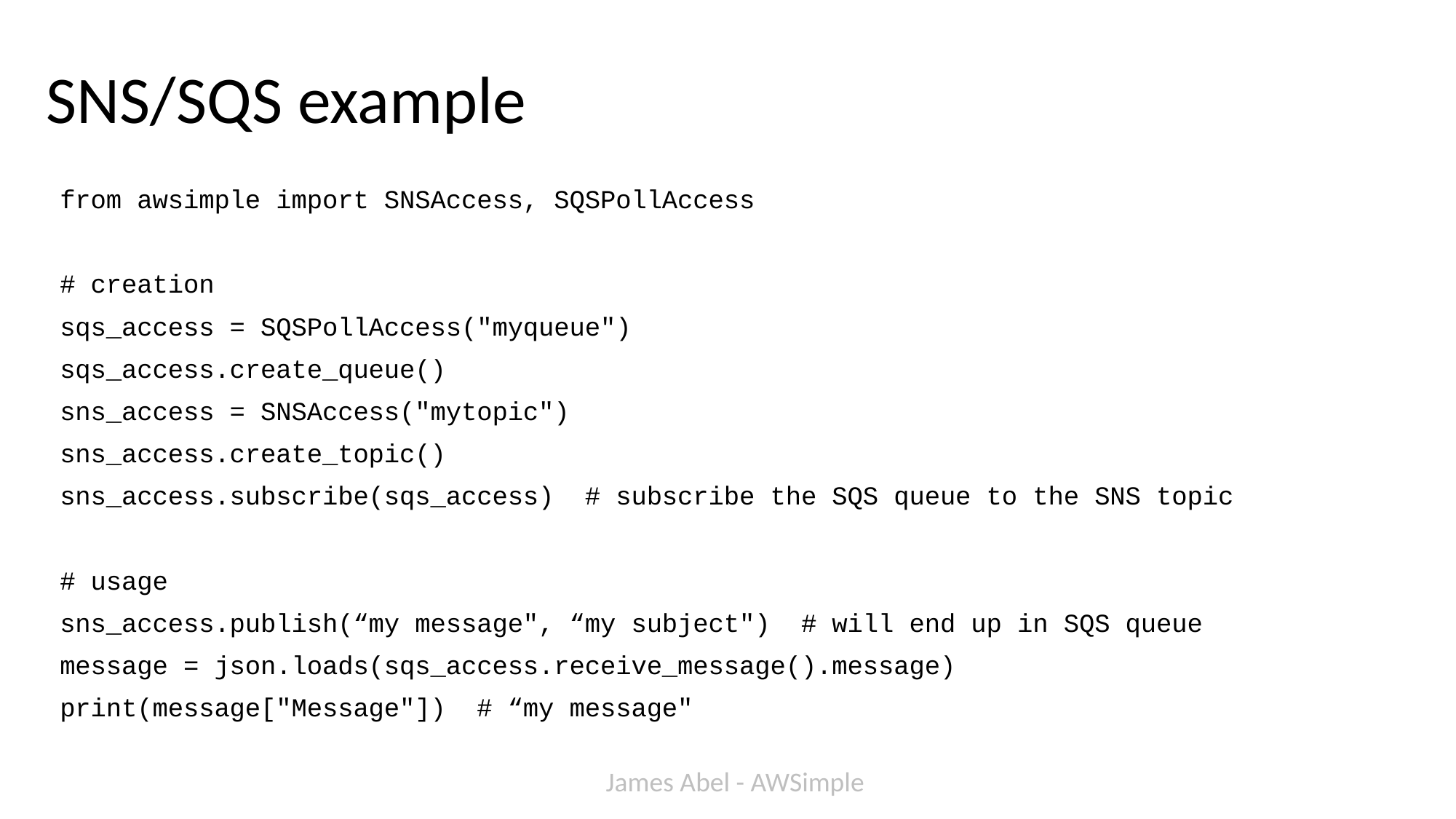

# SNS/SQS example
from awsimple import SNSAccess, SQSPollAccess

# creation
sqs_access = SQSPollAccess("myqueue")
sqs_access.create_queue()
sns_access = SNSAccess("mytopic")
sns_access.create_topic()
sns_access.subscribe(sqs_access)  # subscribe the SQS queue to the SNS topic

# usage
sns_access.publish(“my message", “my subject")  # will end up in SQS queue
message = json.loads(sqs_access.receive_message().message)
print(message["Message"])  # “my message"